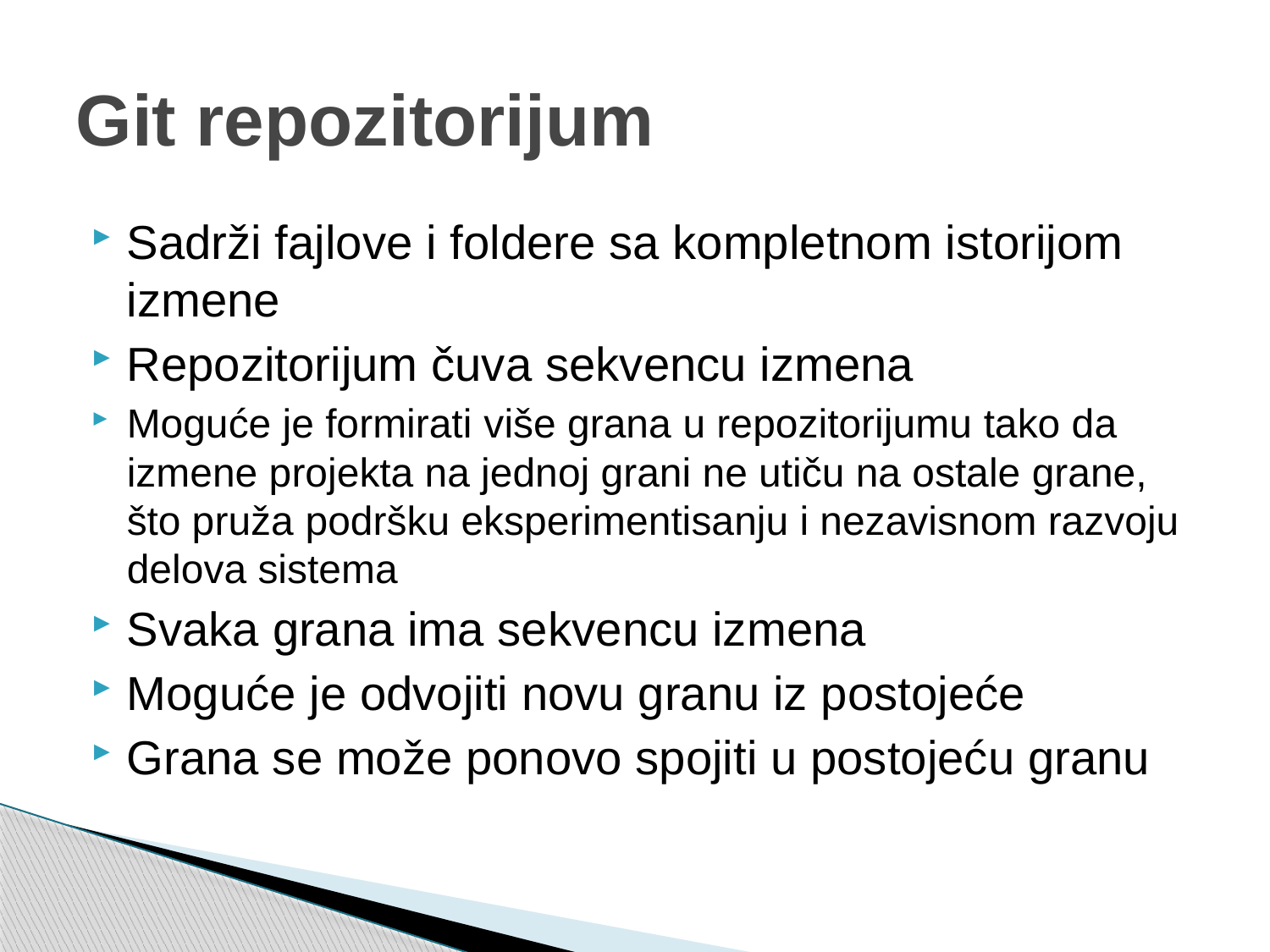

# Git repozitorijum
Sadrži fajlove i foldere sa kompletnom istorijom izmene
Repozitorijum čuva sekvencu izmena
Moguće je formirati više grana u repozitorijumu tako da izmene projekta na jednoj grani ne utiču na ostale grane, što pruža podršku eksperimentisanju i nezavisnom razvoju delova sistema
Svaka grana ima sekvencu izmena
Moguće je odvojiti novu granu iz postojeće
Grana se može ponovo spojiti u postojeću granu